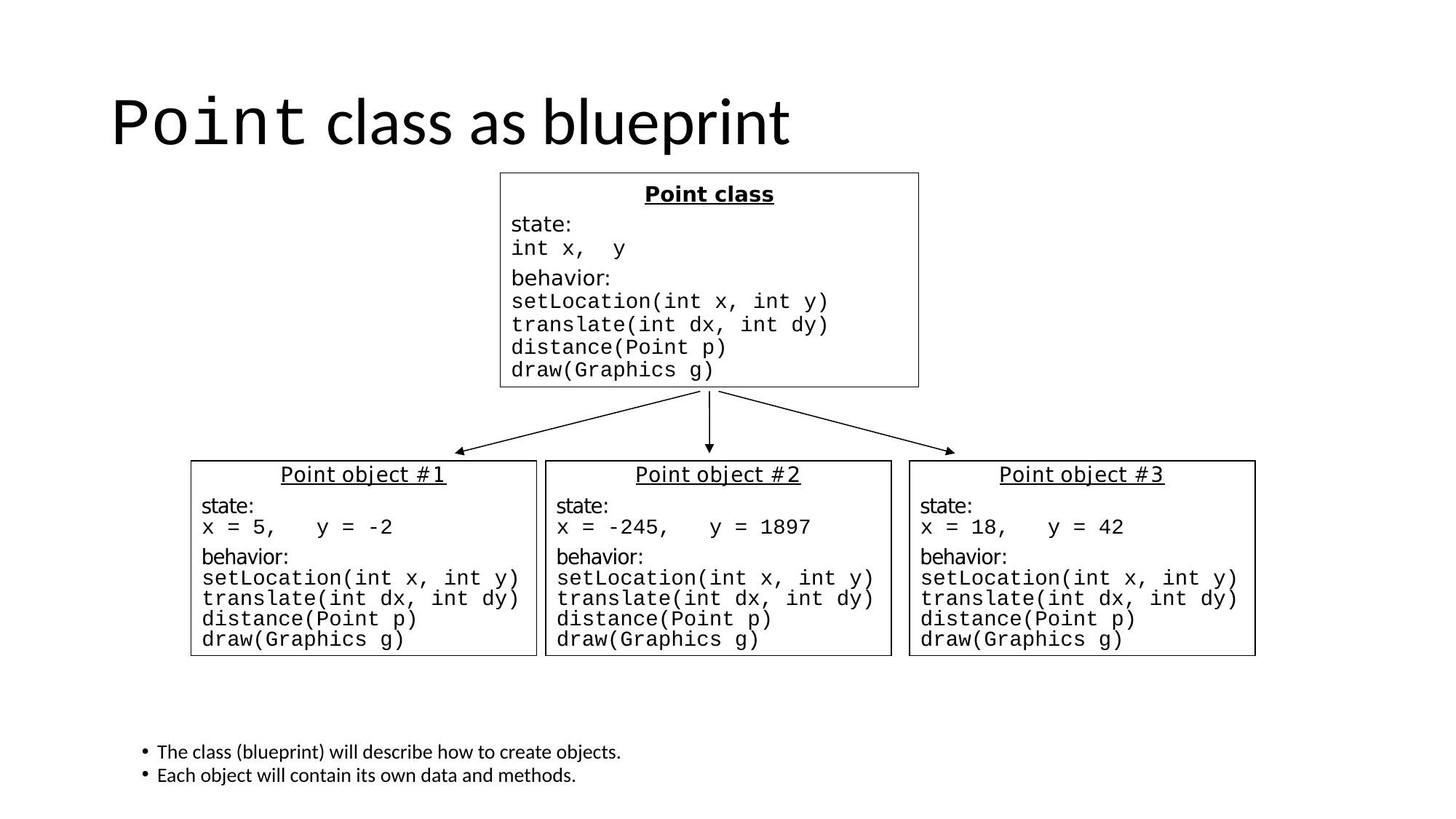

# Point class as blueprint
Point class
state:
int x,  y
behavior:
setLocation(int x, int y)
translate(int dx, int dy)
distance(Point p)
draw(Graphics g)

The class (blueprint) will describe how to create objects.
Each object will contain its own data and methods.

Point object #1
state:
x = 5,   y = -2
behavior:
setLocation(int x, int y)
translate(int dx, int dy)
distance(Point p)
draw(Graphics g)
Point object #2
state:
x = -245,   y = 1897
behavior:
setLocation(int x, int y)
translate(int dx, int dy)
distance(Point p)
draw(Graphics g)
Point object #3
state:
x = 18,   y = 42
behavior:
setLocation(int x, int y)
translate(int dx, int dy)
distance(Point p)
draw(Graphics g)